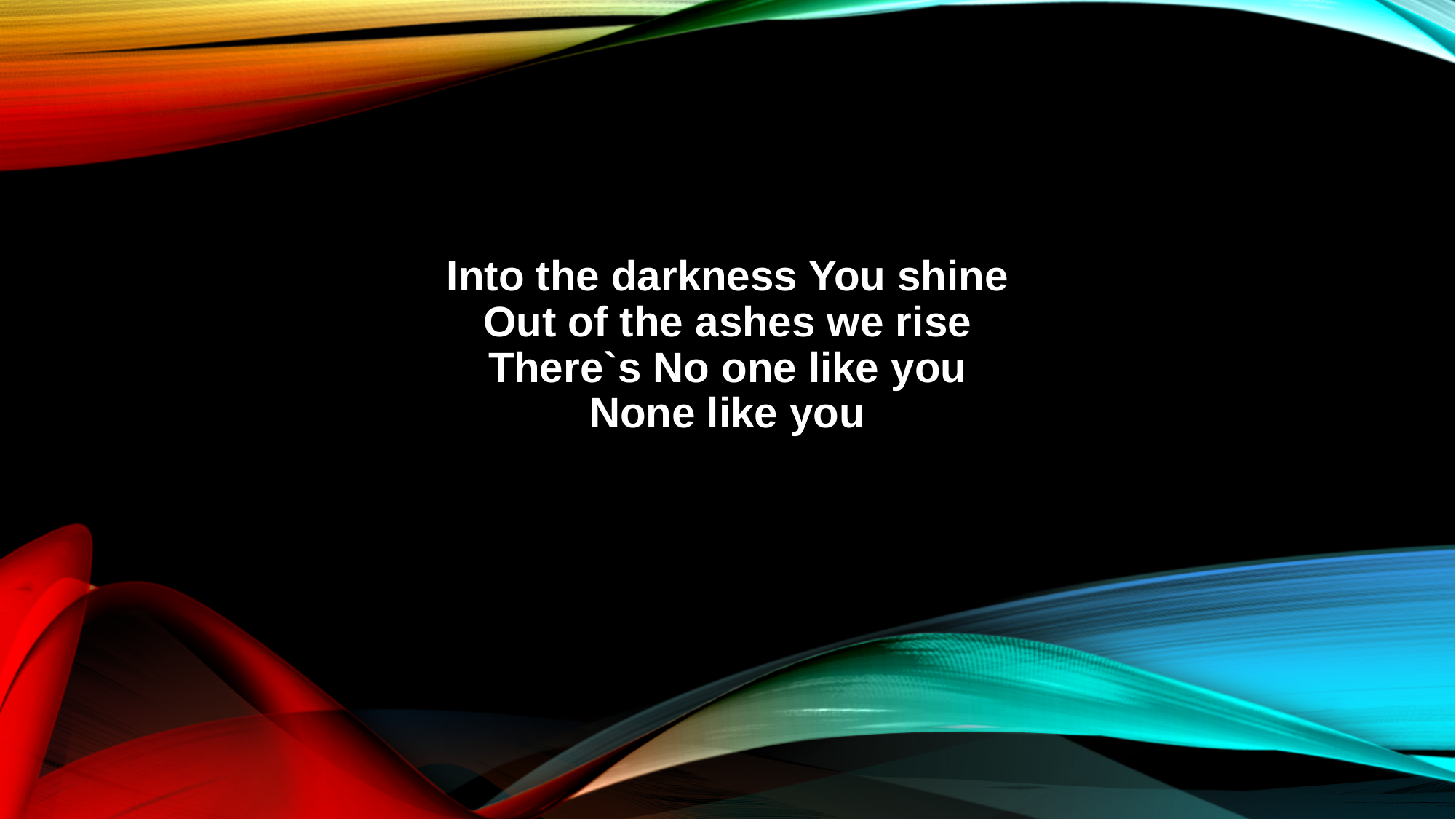

Into the darkness You shine
Out of the ashes we rise
There`s No one like you
None like you